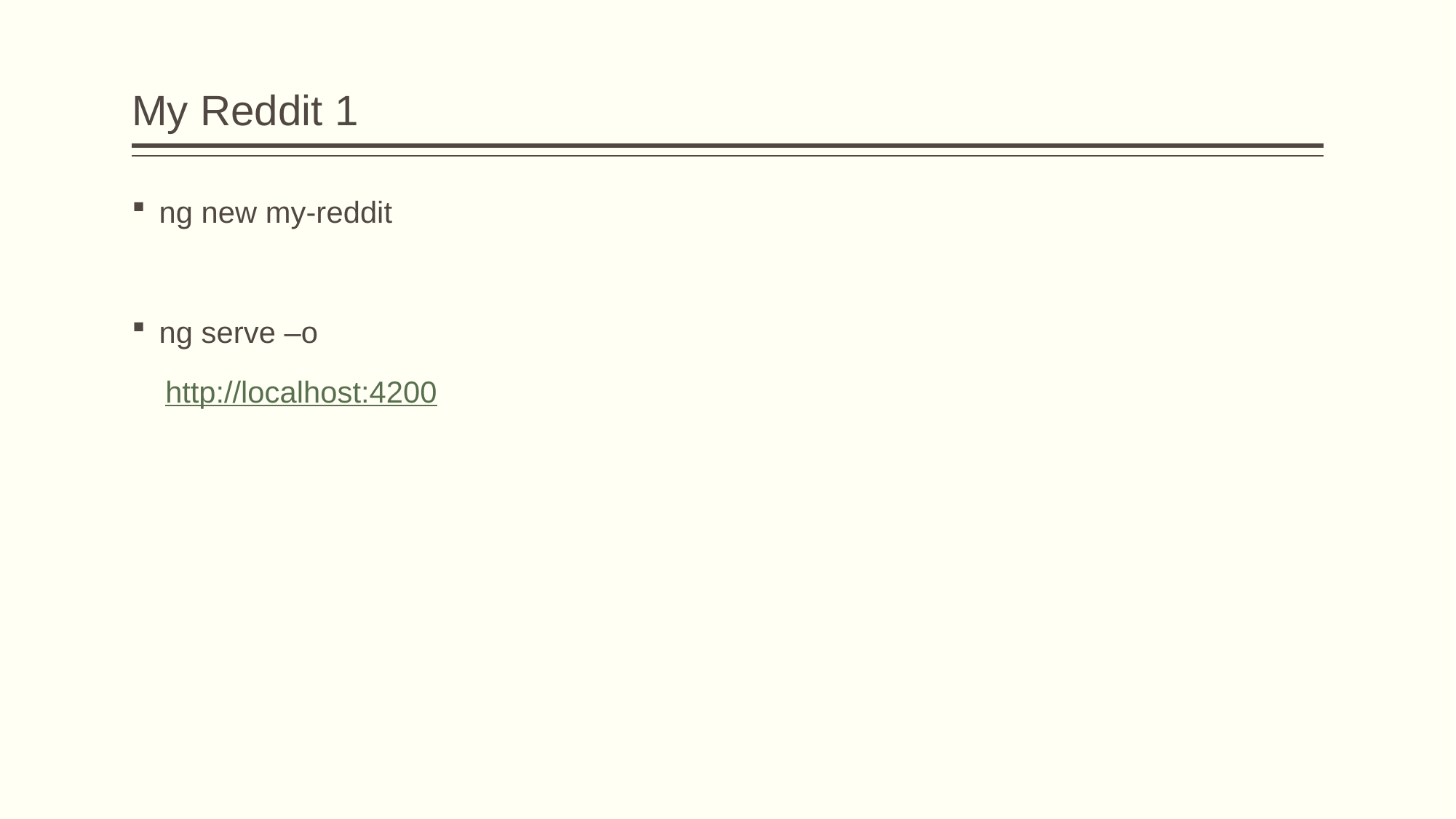

# My Reddit 1
ng new my-reddit

ng serve –o
    http://localhost:4200